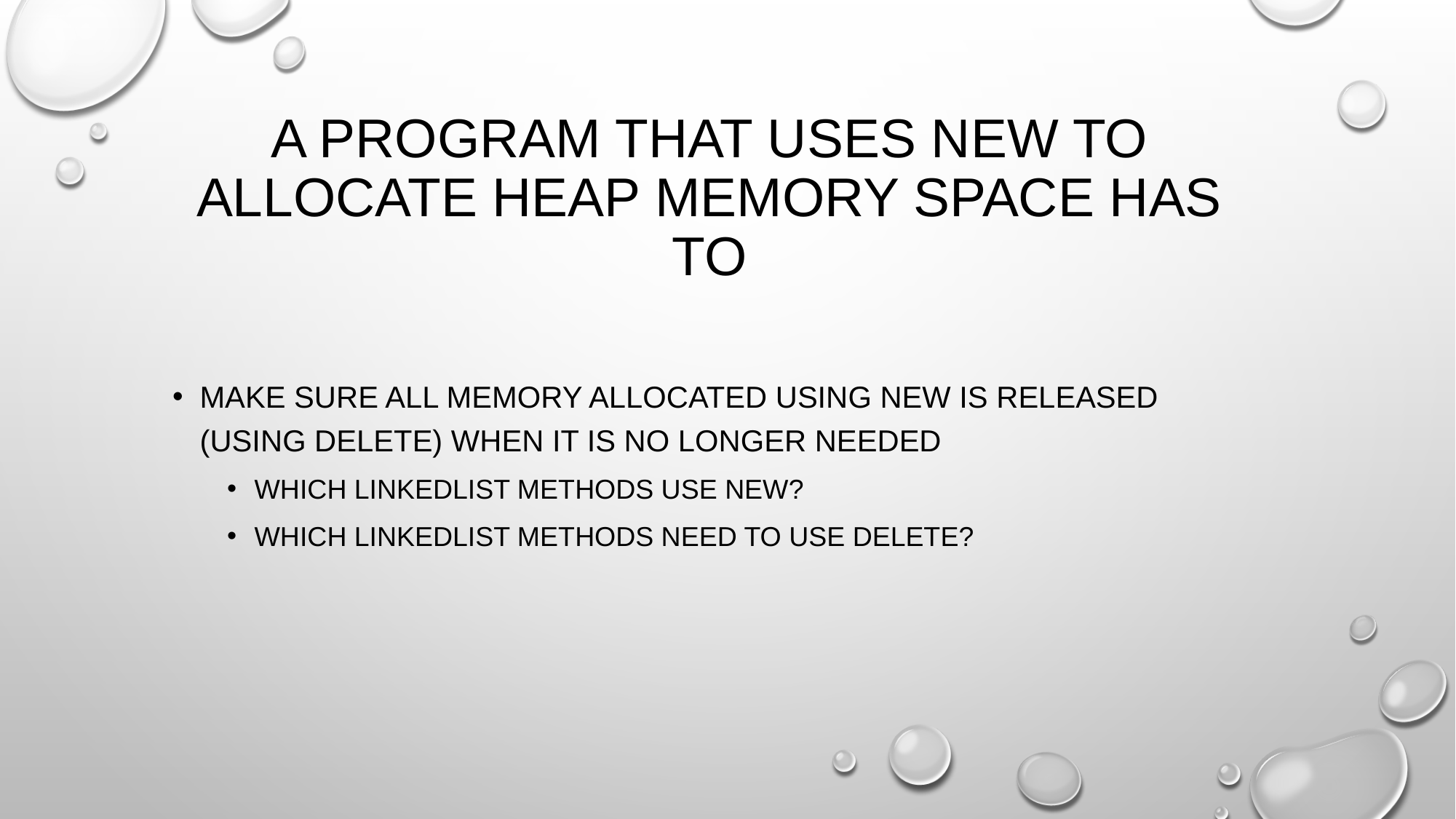

# A program that uses new to allocate heap memory space has to
Make sure all memory allocated using new is released (using delete) when it is no longer needed
Which linkedlist methods use new?
Which linkedlist methods need to use delete?